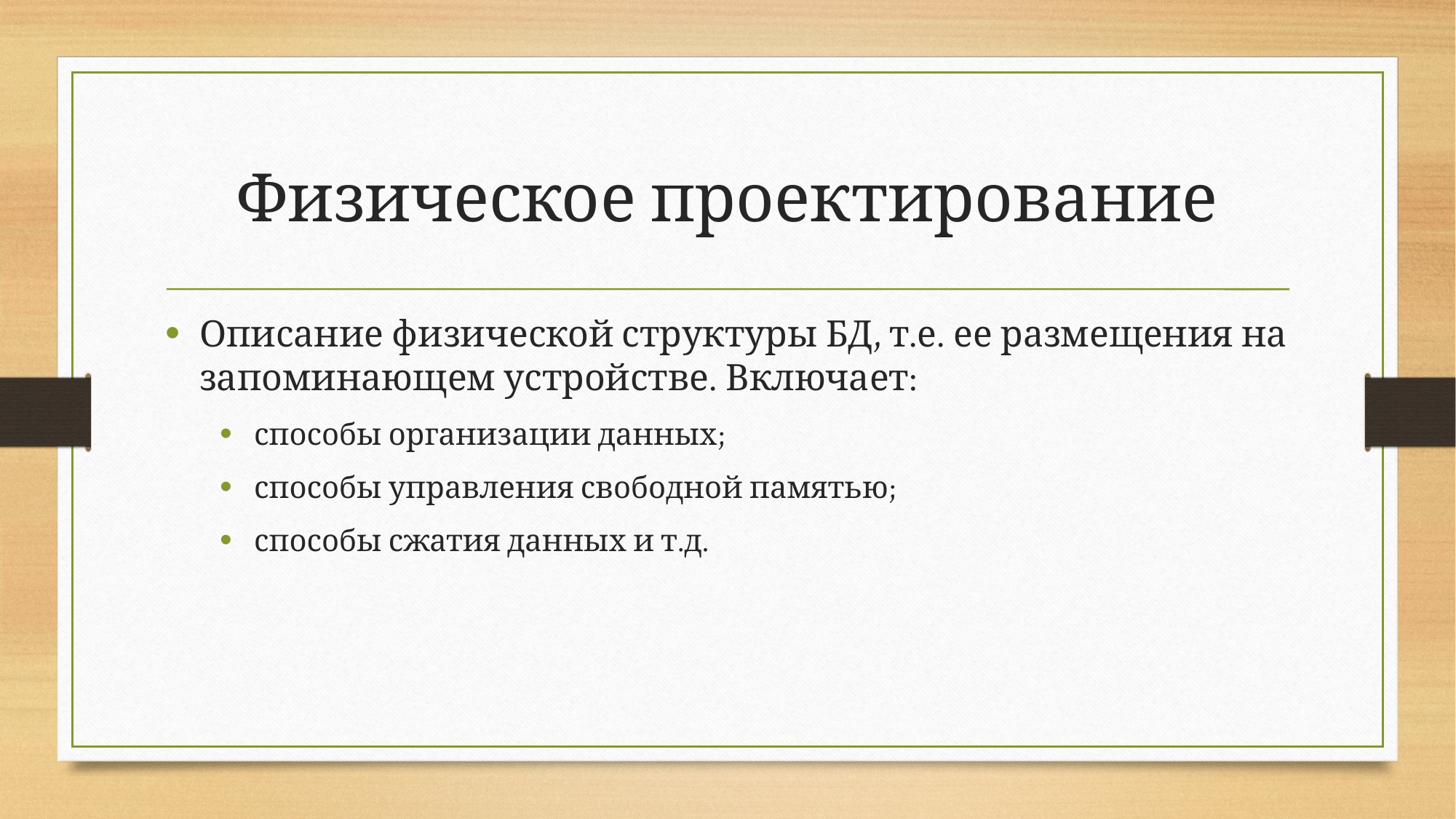

# Физическое проектирование
Описание физической структуры БД, т.е. ее размещения на запоминающем устройстве. Включает:
способы организации данных;
способы управления свободной памятью;
способы сжатия данных и т.д.